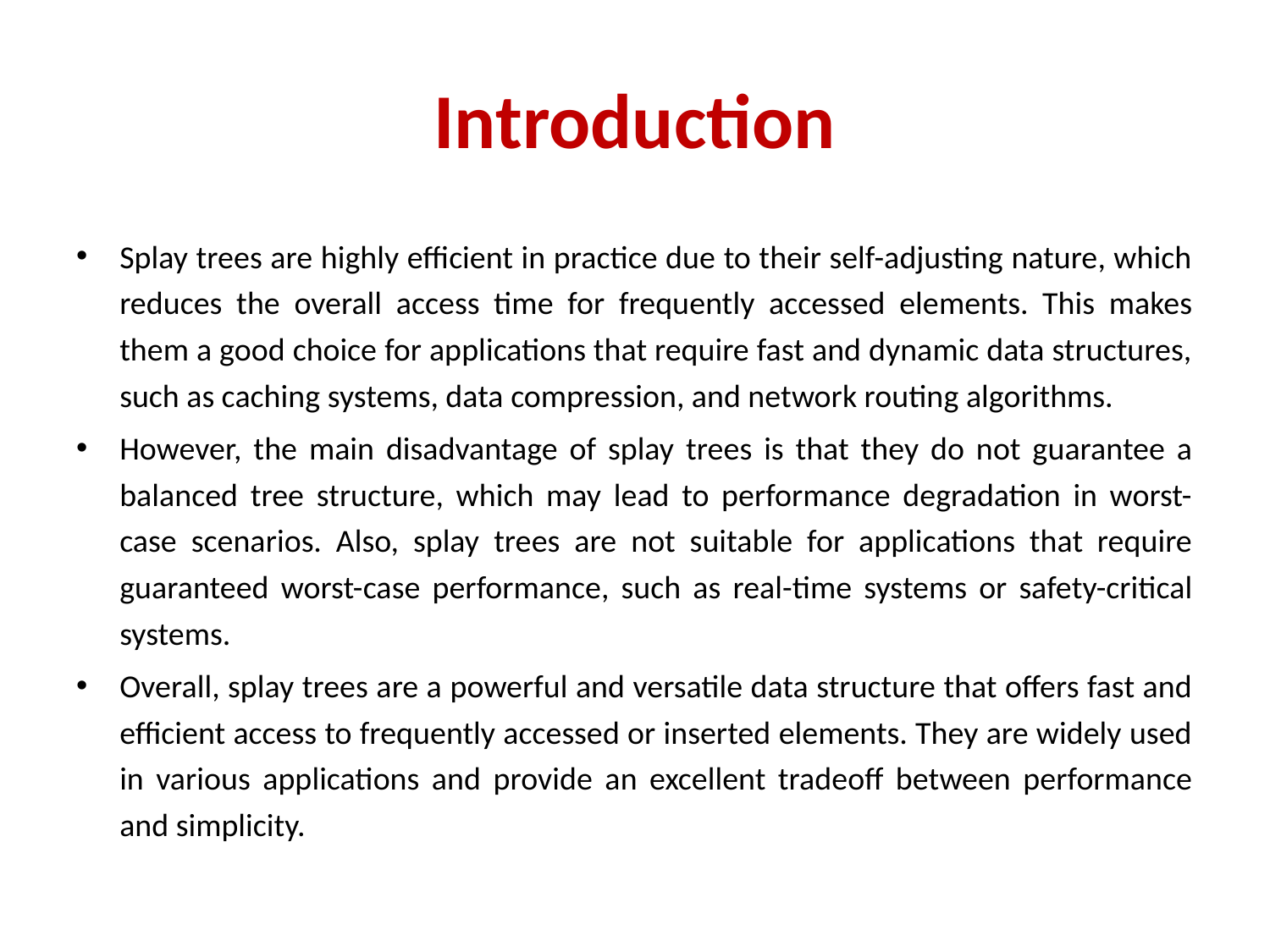

# Introduction
Splay trees are highly efficient in practice due to their self-adjusting nature, which reduces the overall access time for frequently accessed elements. This makes them a good choice for applications that require fast and dynamic data structures, such as caching systems, data compression, and network routing algorithms.
However, the main disadvantage of splay trees is that they do not guarantee a balanced tree structure, which may lead to performance degradation in worst-case scenarios. Also, splay trees are not suitable for applications that require guaranteed worst-case performance, such as real-time systems or safety-critical systems.
Overall, splay trees are a powerful and versatile data structure that offers fast and efficient access to frequently accessed or inserted elements. They are widely used in various applications and provide an excellent tradeoff between performance and simplicity.